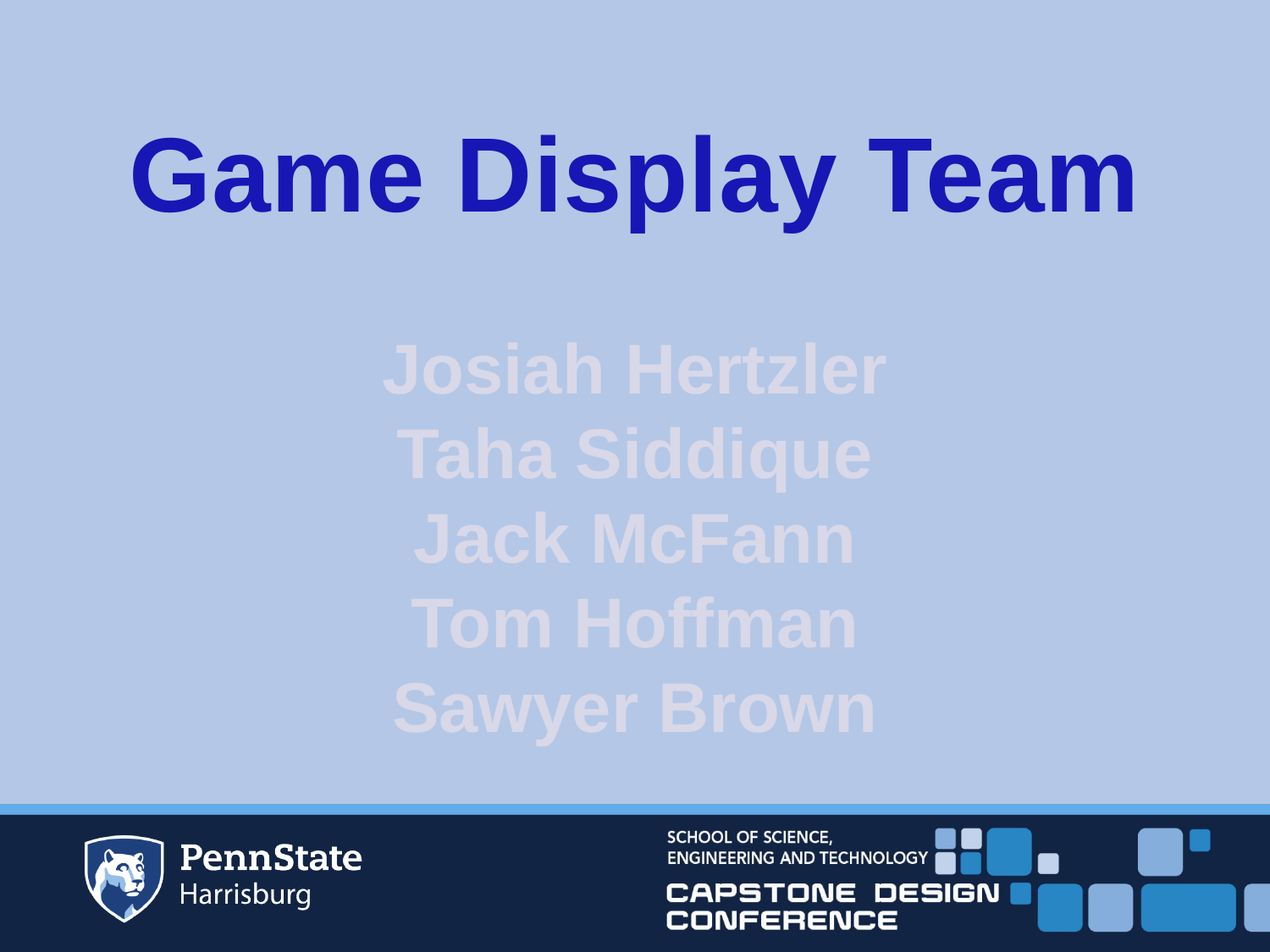

Game Display Team
Josiah Hertzler
Taha Siddique
Jack McFann
Tom Hoffman
Sawyer Brown